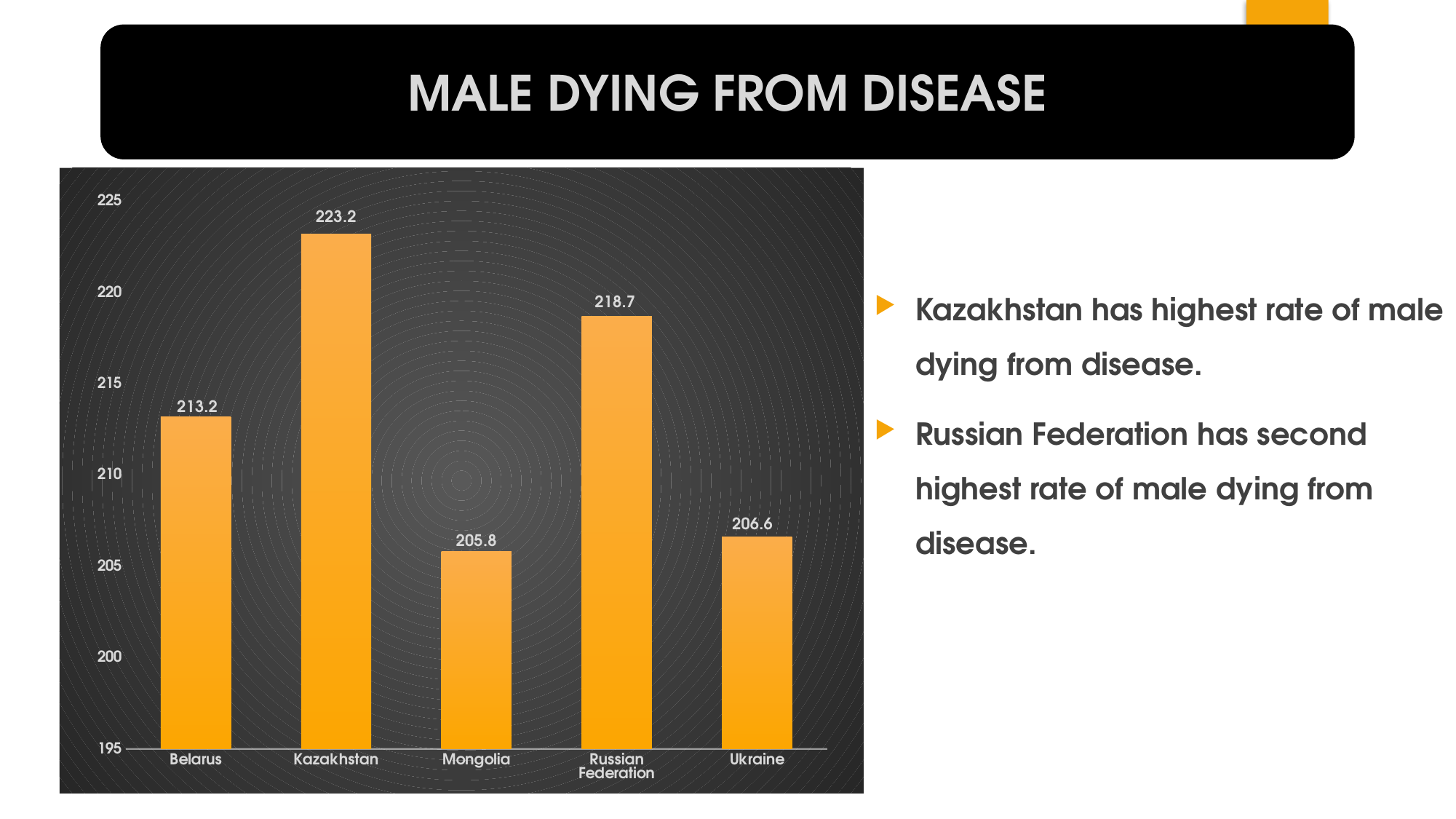

MALE DYING FROM DISEASE

### Chart

| Category | Total |
|---|---|
| Belarus | 213.2 |
| Kazakhstan | 223.2 |
| Mongolia | 205.8 |
| Russian Federation | 218.70000000000002 |
| Ukraine | 206.6 |
Kazakhstan has highest rate of male dying from disease.
Russian Federation has second highest rate of male dying from disease.